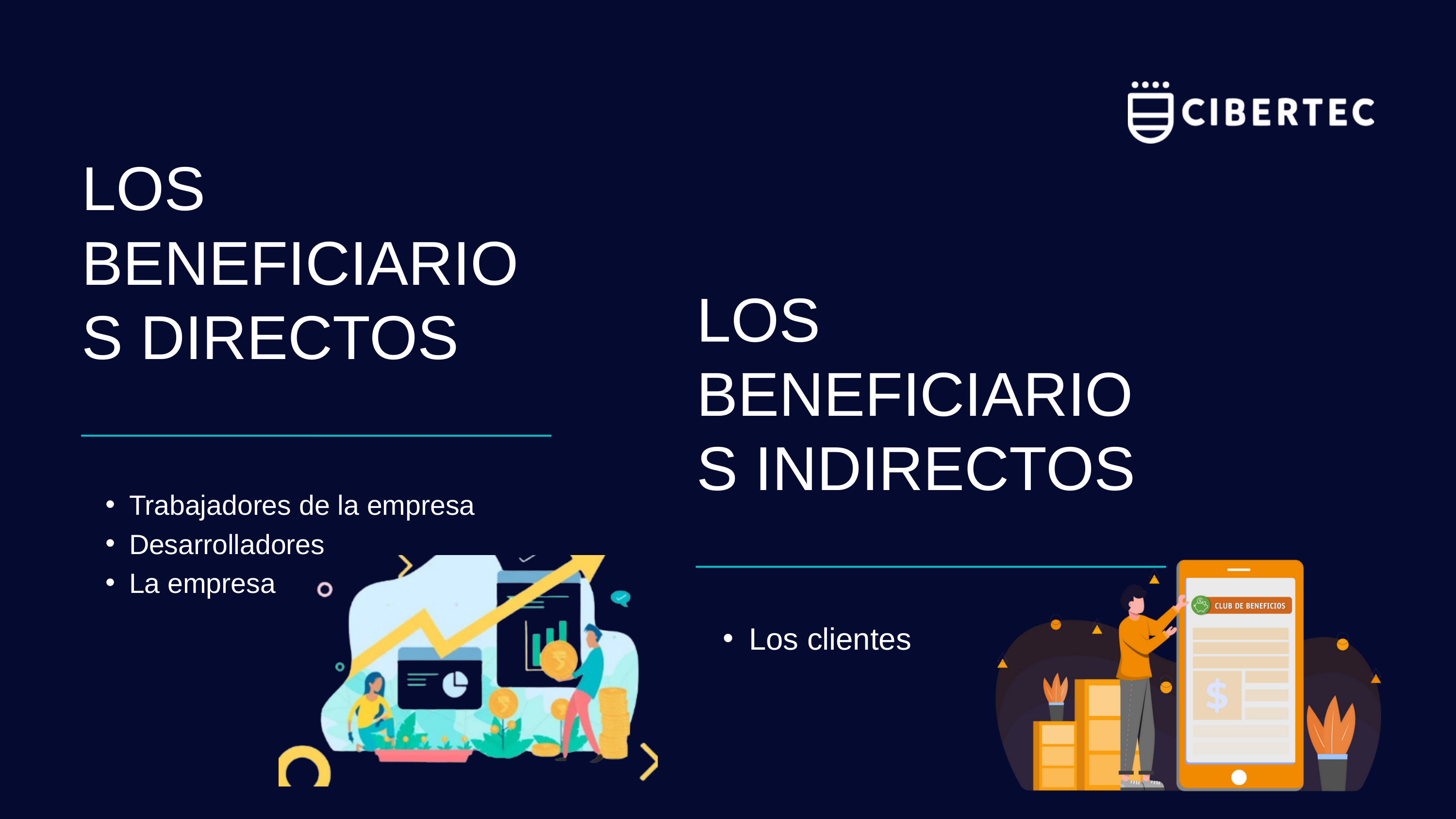

LOS BENEFICIARIOS DIRECTOS

Trabajadores de la empresa
Desarrolladores
La empresa
LOS BENEFICIARIOS INDIRECTOS

Los clientes